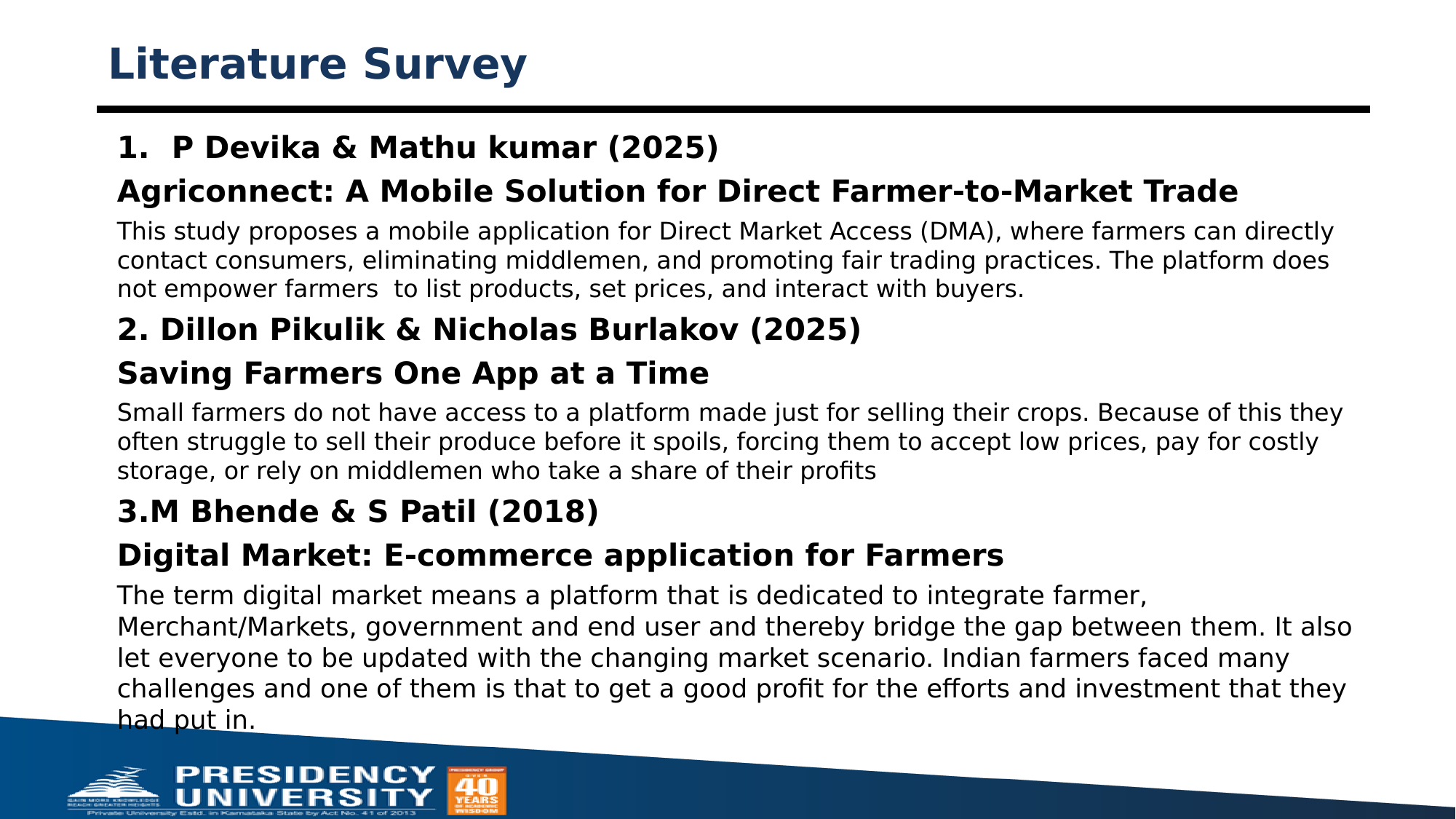

# Literature Survey
P Devika & Mathu kumar (2025)
Agriconnect: A Mobile Solution for Direct Farmer-to-Market Trade
This study proposes a mobile application for Direct Market Access (DMA), where farmers can directly contact consumers, eliminating middlemen, and promoting fair trading practices. The platform does not empower farmers  to list products, set prices, and interact with buyers.
2. Dillon Pikulik & Nicholas Burlakov (2025)
Saving Farmers One App at a Time
Small farmers do not have access to a platform made just for selling their crops. Because of this they often struggle to sell their produce before it spoils, forcing them to accept low prices, pay for costly storage, or rely on middlemen who take a share of their profits
3.M Bhende & S Patil (2018)
Digital Market: E-commerce application for Farmers
The term digital market means a platform that is dedicated to integrate farmer, Merchant/Markets, government and end user and thereby bridge the gap between them. It also let everyone to be updated with the changing market scenario. Indian farmers faced many challenges and one of them is that to get a good profit for the efforts and investment that they had put in.